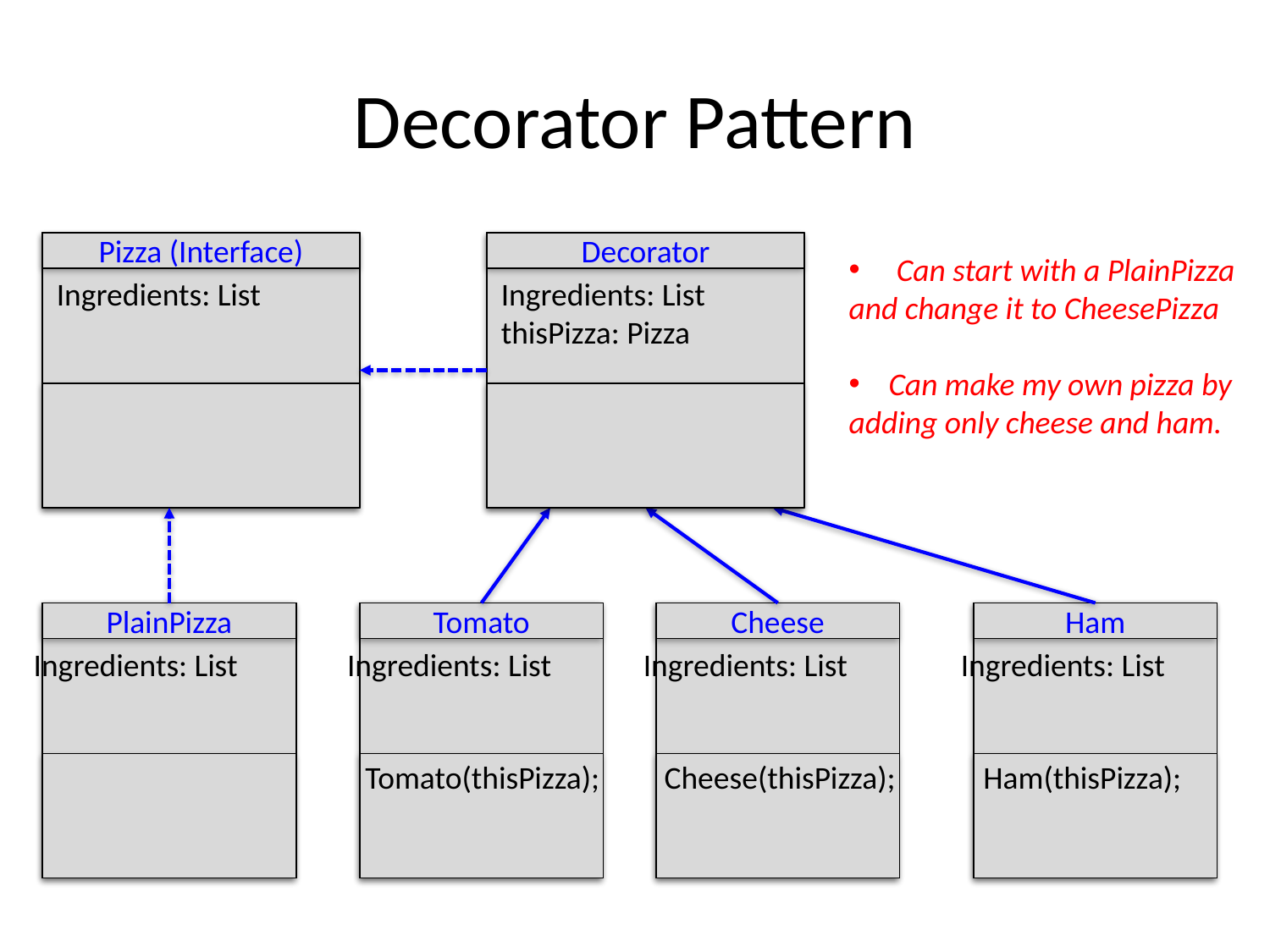

# Decorator Pattern

Pizza (Interface)
Ingredients: List

Decorator
Ingredients: List
thisPizza: Pizza

Can start with a PlainPizza
and change it to CheesePizza

Can make my own pizza by
adding only cheese and ham.

PlainPizza
Ingredients: List

Tomato
Ingredients: List

Cheese
Ingredients: List

Ham
Ingredients: List

Tomato(thisPizza);
Cheese(thisPizza);
Ham(thisPizza);